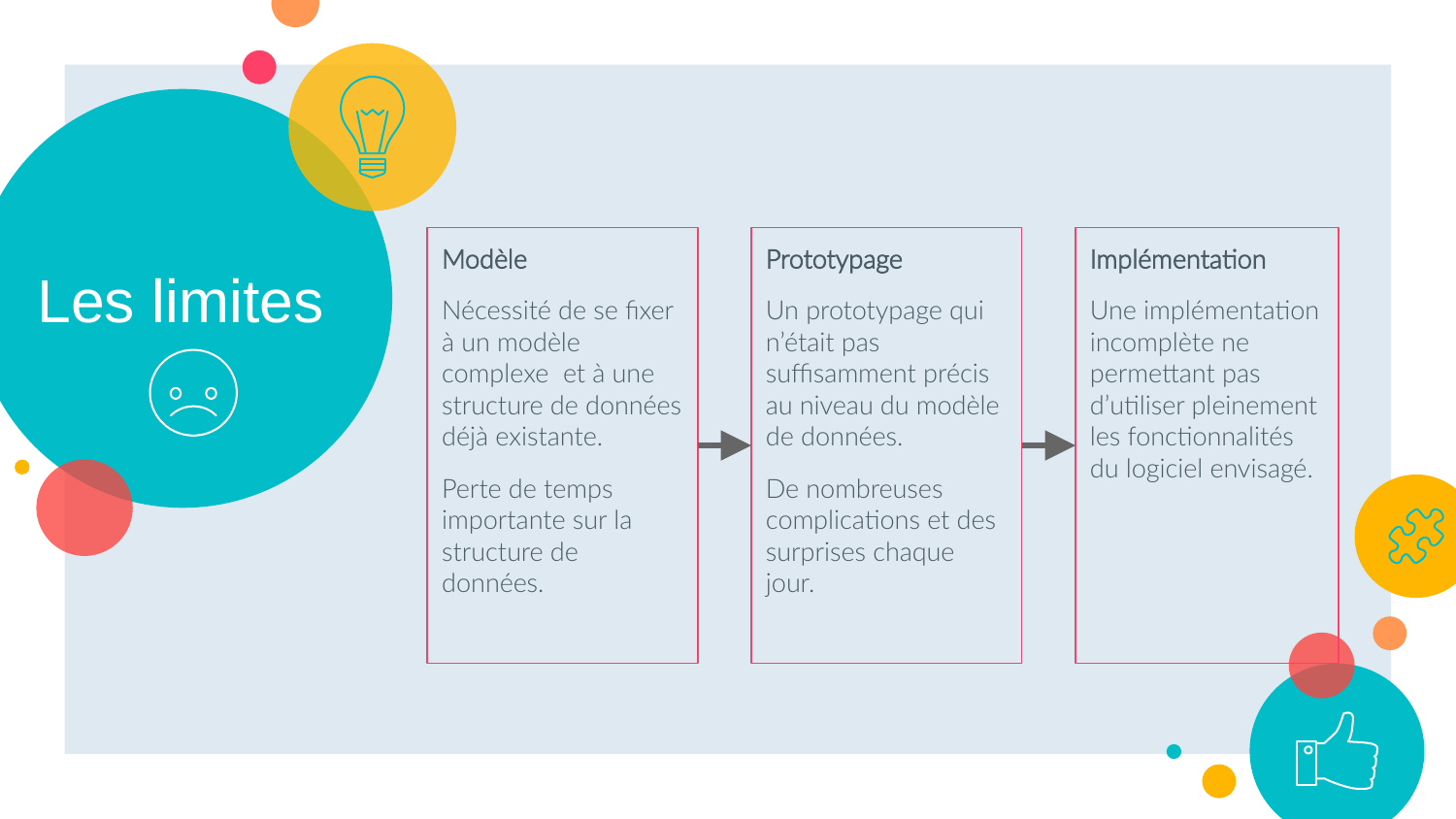

# Les limites
Modèle
Nécessité de se fixer à un modèle complexe  et à une structure de données déjà existante.
Perte de temps importante sur la structure de données.
Prototypage
Un prototypage qui n’était pas suffisamment précis au niveau du modèle de données.
De nombreuses complications et des surprises chaque jour.
Implémentation
Une implémentation incomplète ne permettant pas d’utiliser pleinement les fonctionnalités du logiciel envisagé.